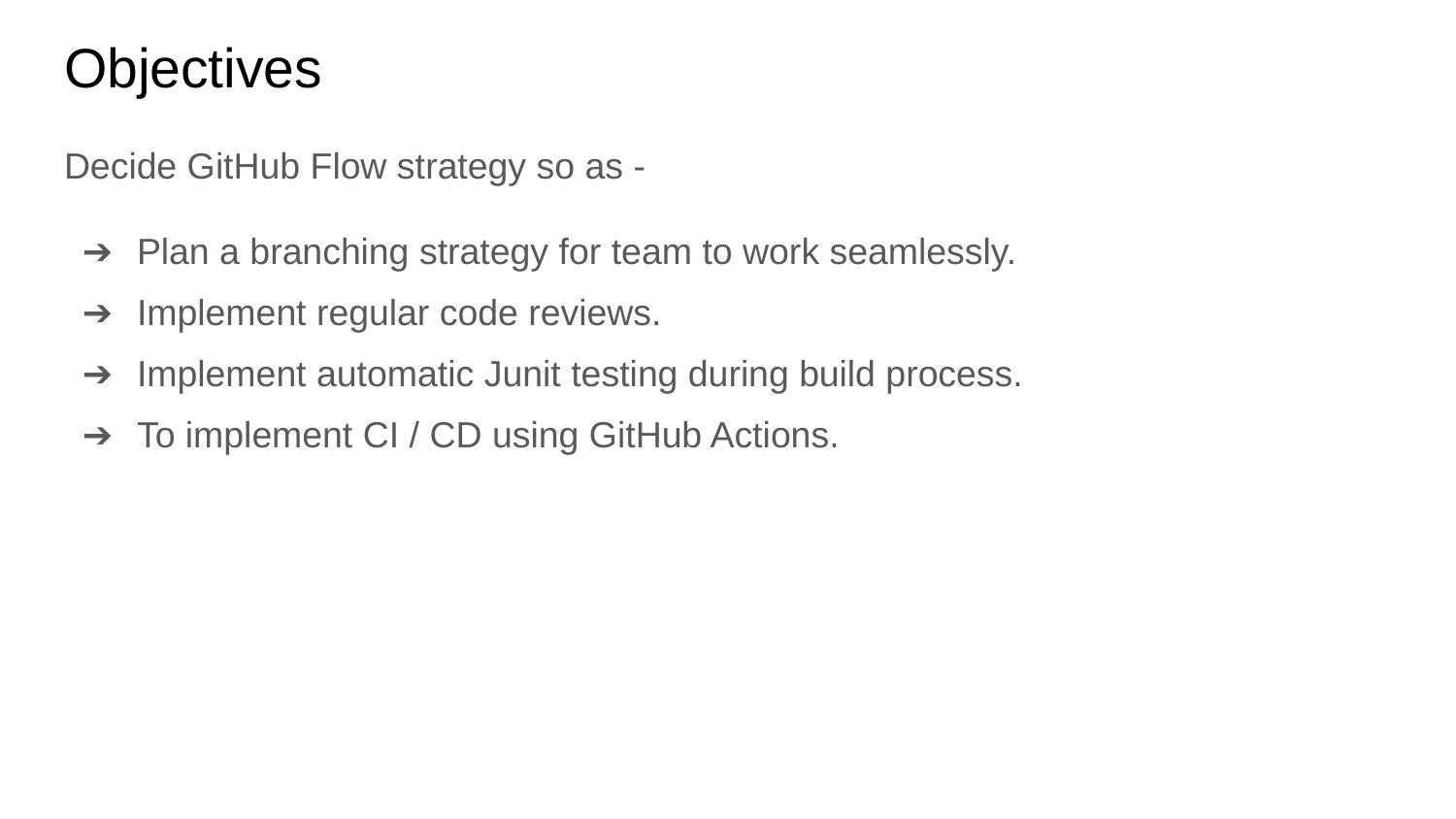

# Objectives
Decide GitHub Flow strategy so as -
Plan a branching strategy for team to work seamlessly.
Implement regular code reviews.
Implement automatic Junit testing during build process.
To implement CI / CD using GitHub Actions.